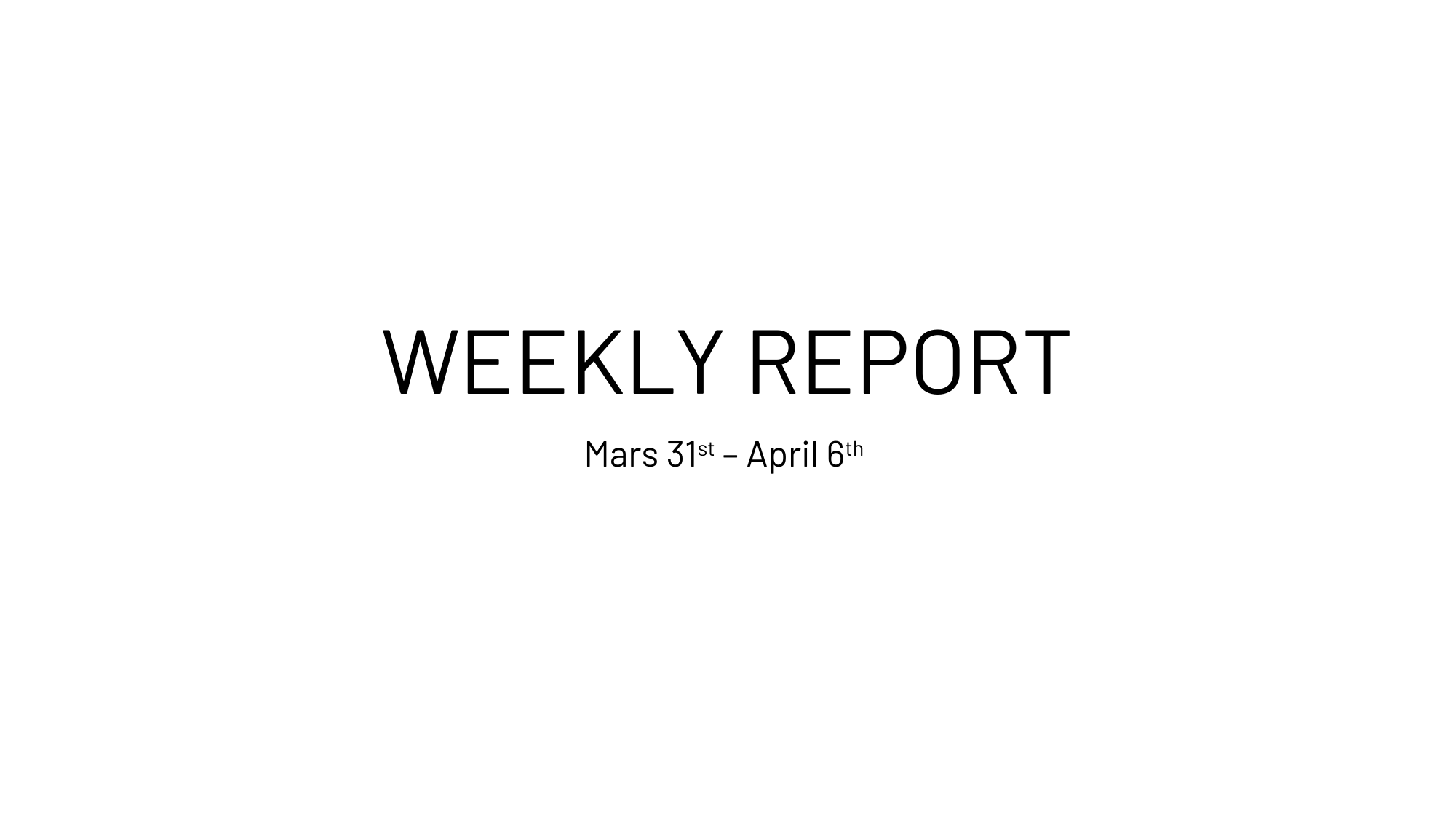

# WEEKLY REPORT
Mars 31st – April 6th